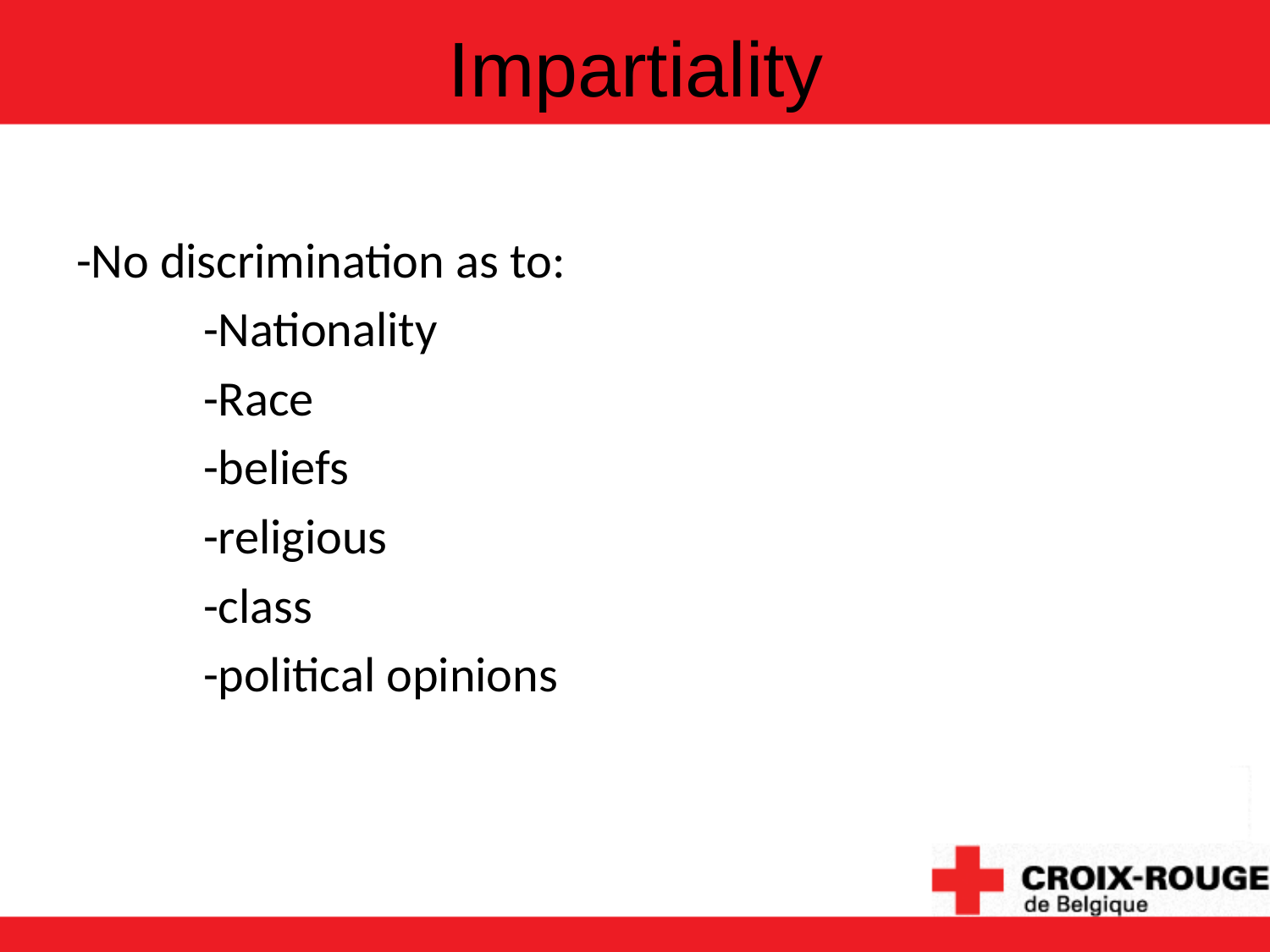

# Impartiality
-No discrimination as to:
	-Nationality
	-Race
	-beliefs
	-religious
	-class
	-political opinions